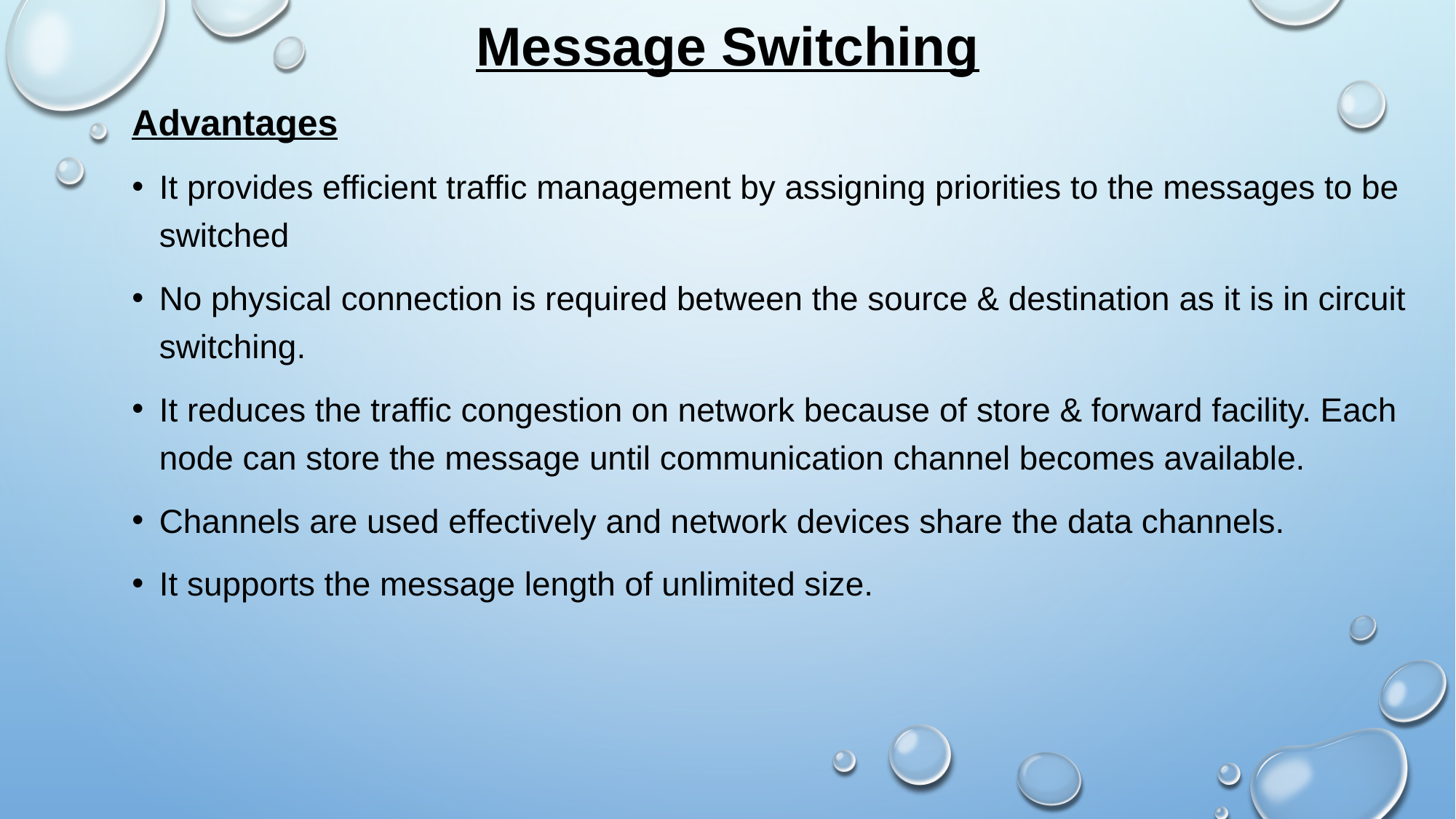

# Message Switching
Advantages
It provides efficient traffic management by assigning priorities to the messages to be switched
No physical connection is required between the source & destination as it is in circuit switching.
It reduces the traffic congestion on network because of store & forward facility. Each node can store the message until communication channel becomes available.
Channels are used effectively and network devices share the data channels.
It supports the message length of unlimited size.